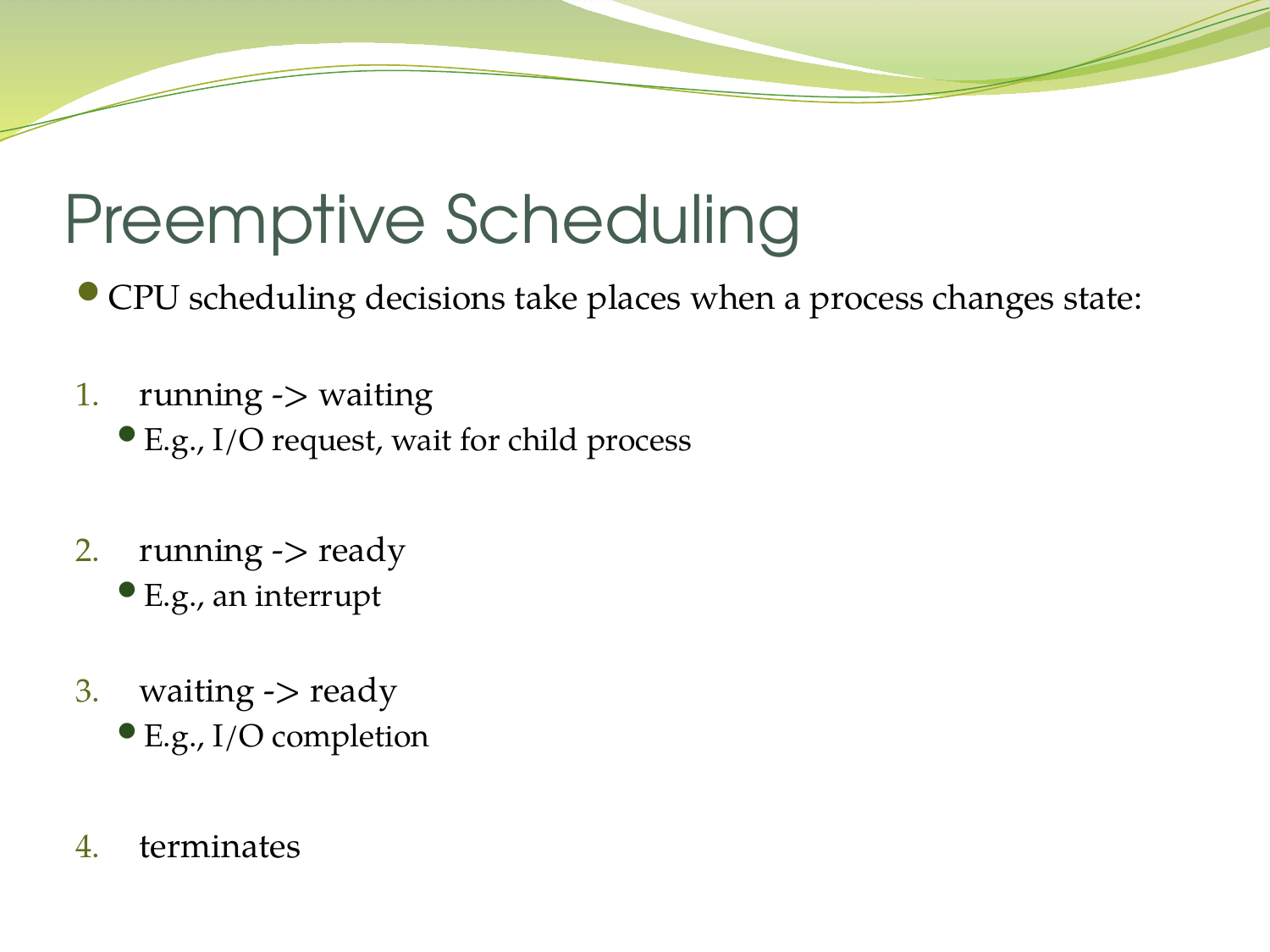

# Preemptive Scheduling
CPU scheduling decisions take places when a process changes state:

running -> waiting
E.g., I/O request, wait for child process

running -> ready
E.g., an interrupt

waiting -> ready
E.g., I/O completion

terminates